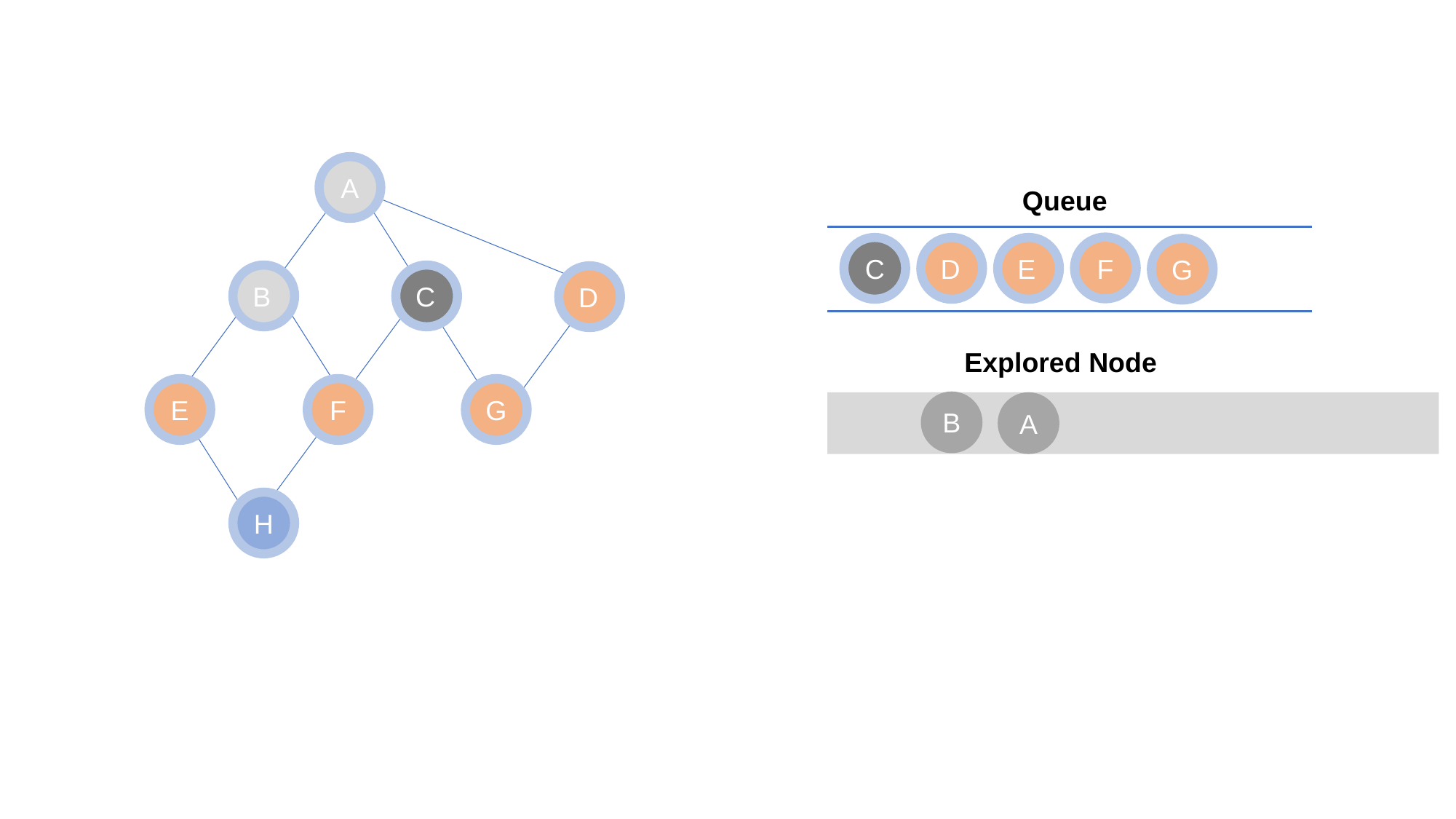

A
B
C
D
F
G
E
H
Queue
F
D
E
G
C
Explored Node
B

A